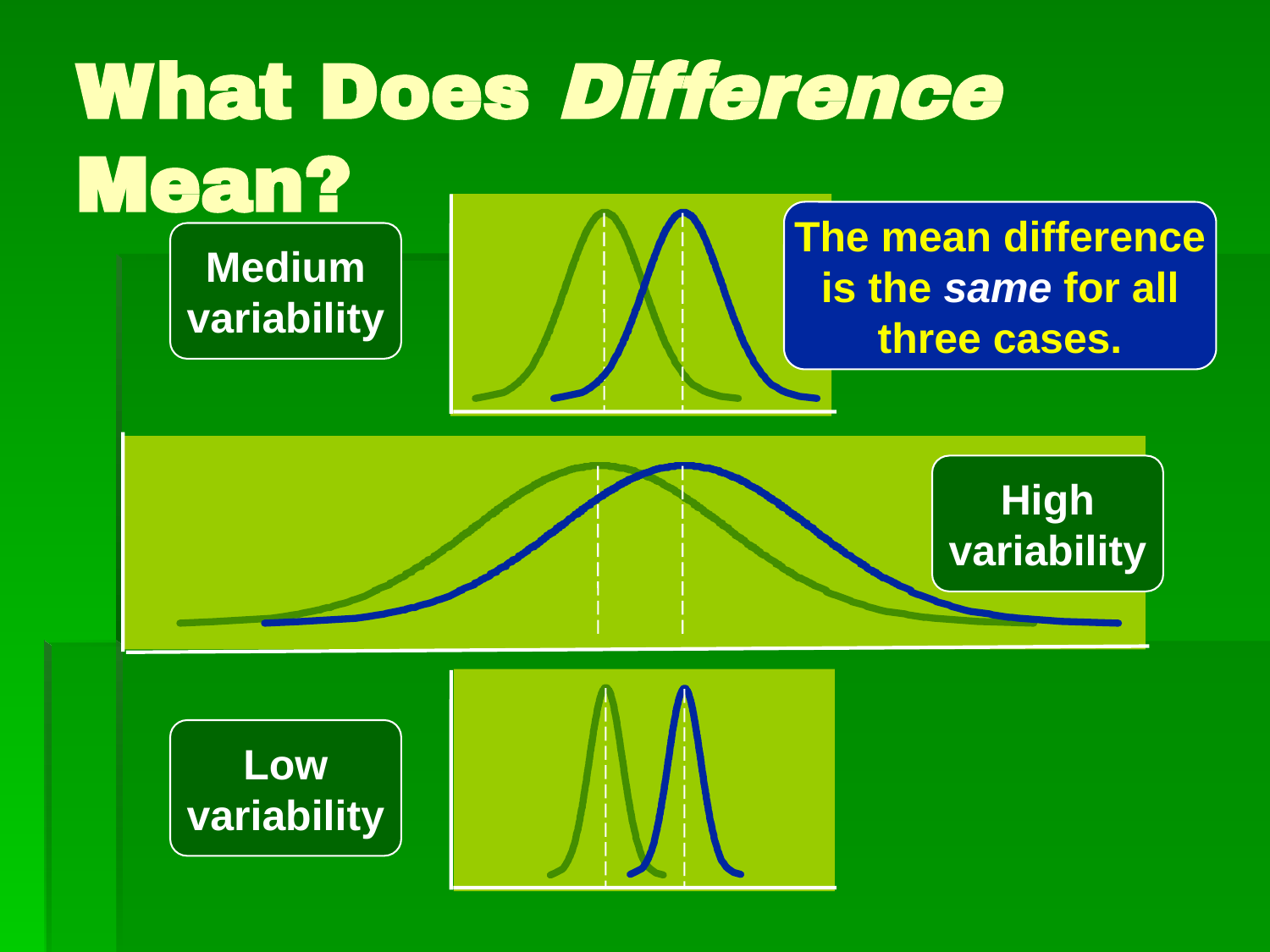

# What Does Difference Mean?

The mean difference
is the same for all
three cases.
Medium
variability

High
variability

Low
variability